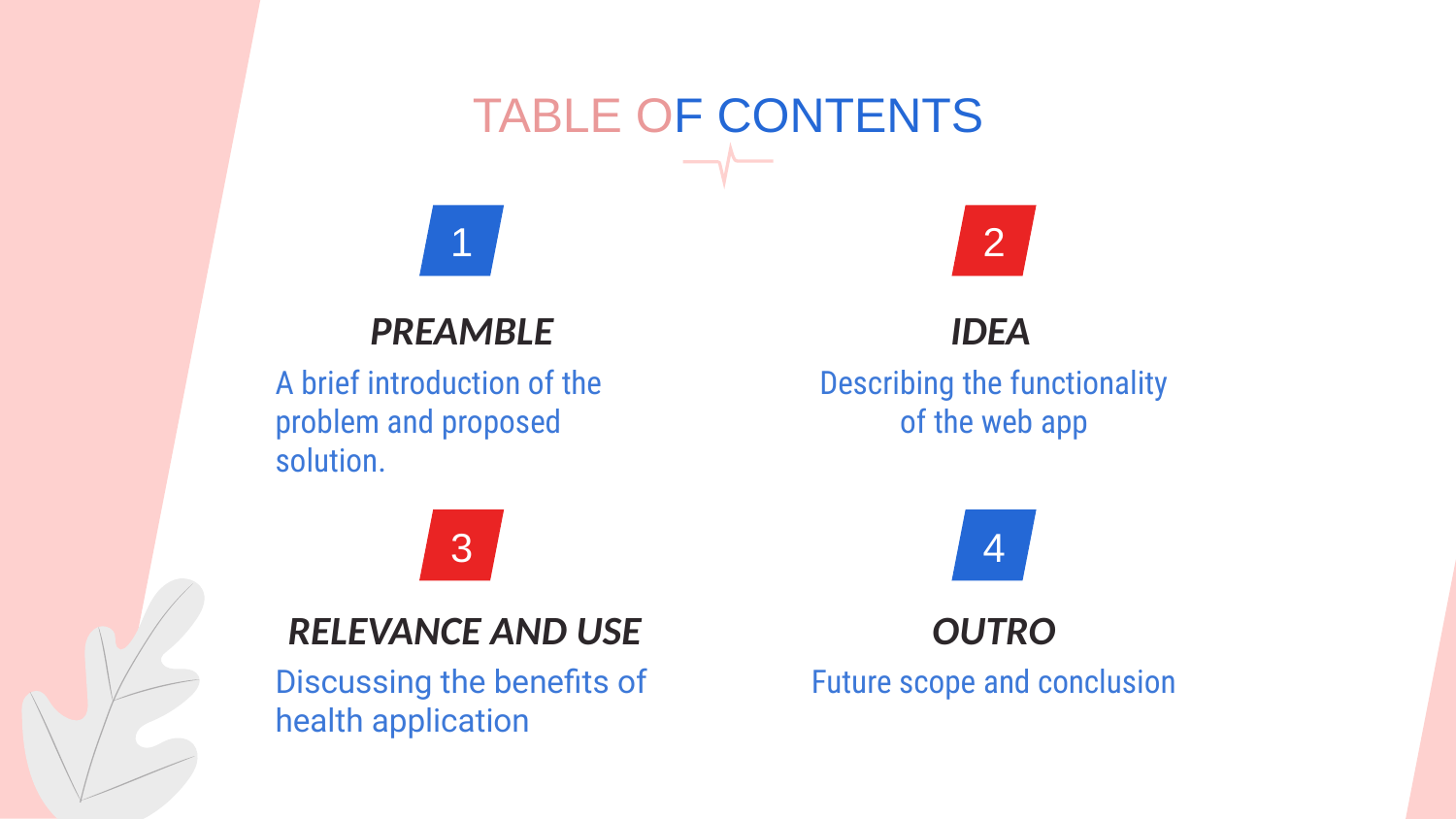

# TABLE OF CONTENTS
1
2
PREAMBLE
IDEA
Describing the functionality of the web app
A brief introduction of the problem and proposed solution.
3
4
RELEVANCE AND USE
OUTRO
Discussing the benefits of health application
Future scope and conclusion